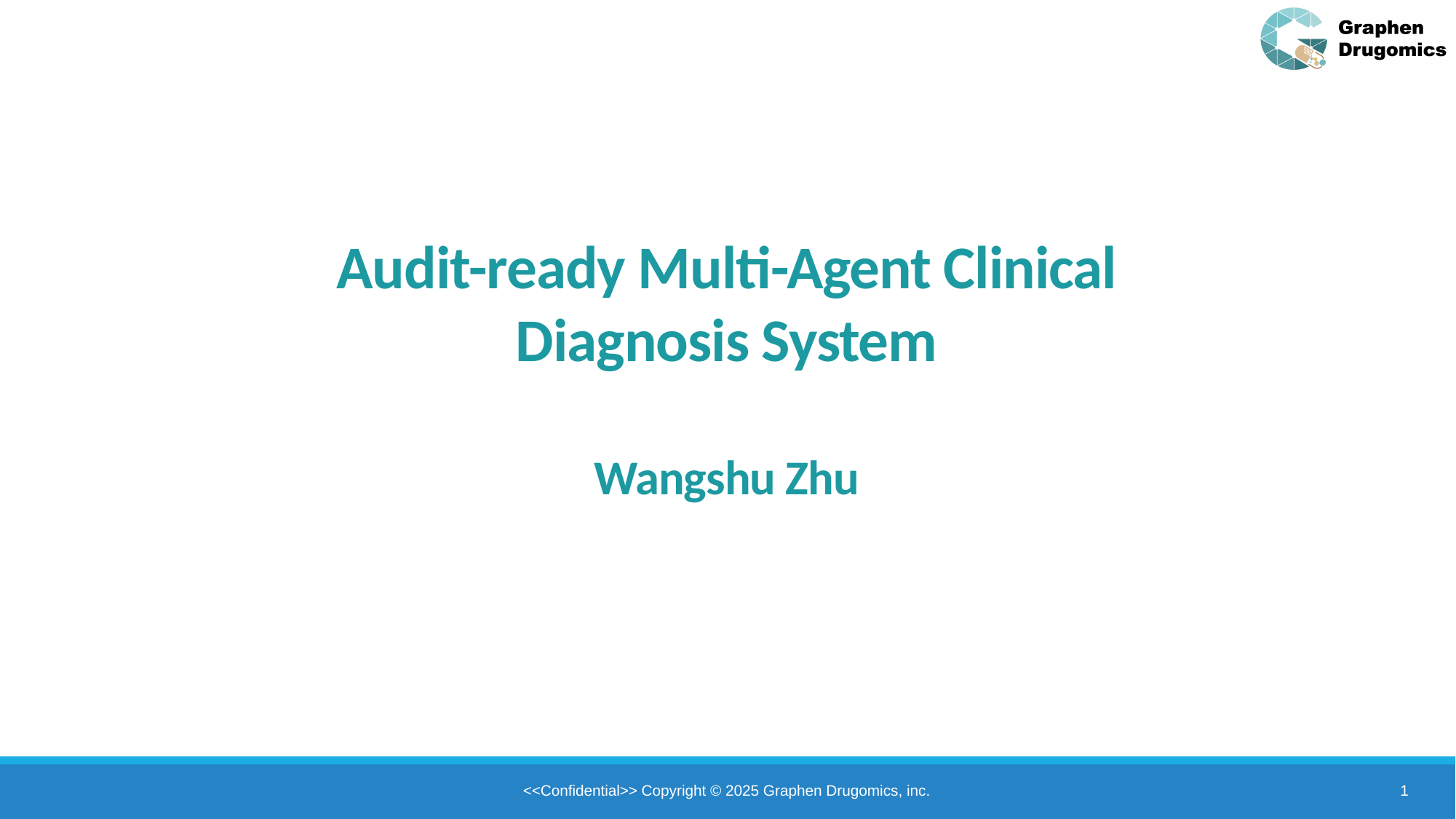

Audit-ready Multi-Agent Clinical Diagnosis System

Wangshu Zhu
1
<<Confidential>> Copyright © 2025 Graphen Drugomics, inc.